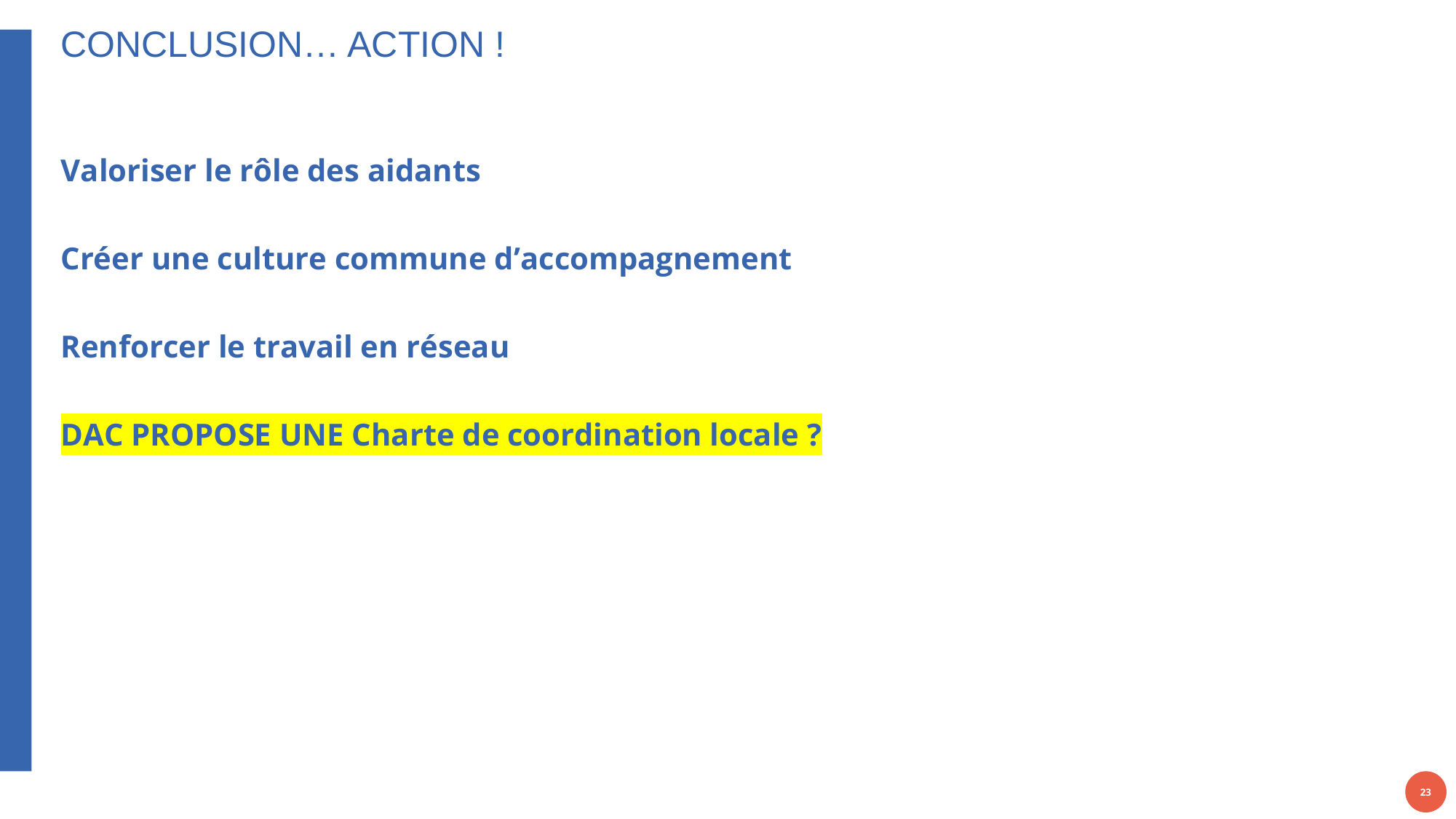

Conclusion… Action !
Valoriser le rôle des aidants
Créer une culture commune d’accompagnement
Renforcer le travail en réseau
DAC PROPOSE UNE Charte de coordination locale ?